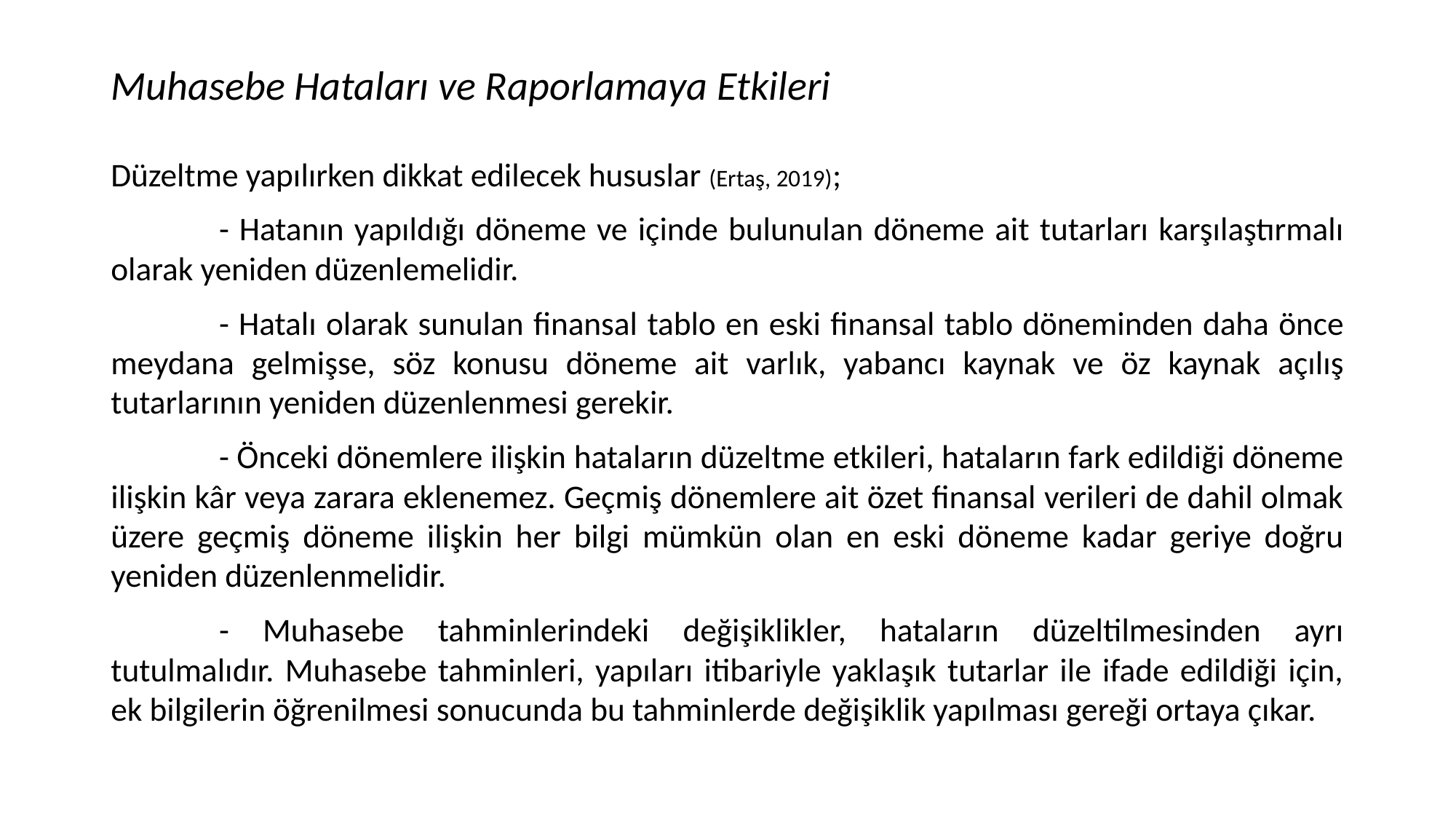

# Muhasebe Hataları ve Raporlamaya Etkileri
Düzeltme yapılırken dikkat edilecek hususlar (Ertaş, 2019);
	- Hatanın yapıldığı döneme ve içinde bulunulan döneme ait tutarları karşılaştırmalı olarak yeniden düzenlemelidir.
	- Hatalı olarak sunulan finansal tablo en eski finansal tablo döneminden daha önce meydana gelmişse, söz konusu döneme ait varlık, yabancı kaynak ve öz kaynak açılış tutarlarının yeniden düzenlenmesi gerekir.
	- Önceki dönemlere ilişkin hataların düzeltme etkileri, hataların fark edildiği döneme ilişkin kâr veya zarara eklenemez. Geçmiş dönemlere ait özet finansal verileri de dahil olmak üzere geçmiş döneme ilişkin her bilgi mümkün olan en eski döneme kadar geriye doğru yeniden düzenlenmelidir.
	- Muhasebe tahminlerindeki değişiklikler, hataların düzeltilmesinden ayrı tutulmalıdır. Muhasebe tahminleri, yapıları itibariyle yaklaşık tutarlar ile ifade edildiği için, ek bilgilerin öğrenilmesi sonucunda bu tahminlerde değişiklik yapılması gereği ortaya çıkar.